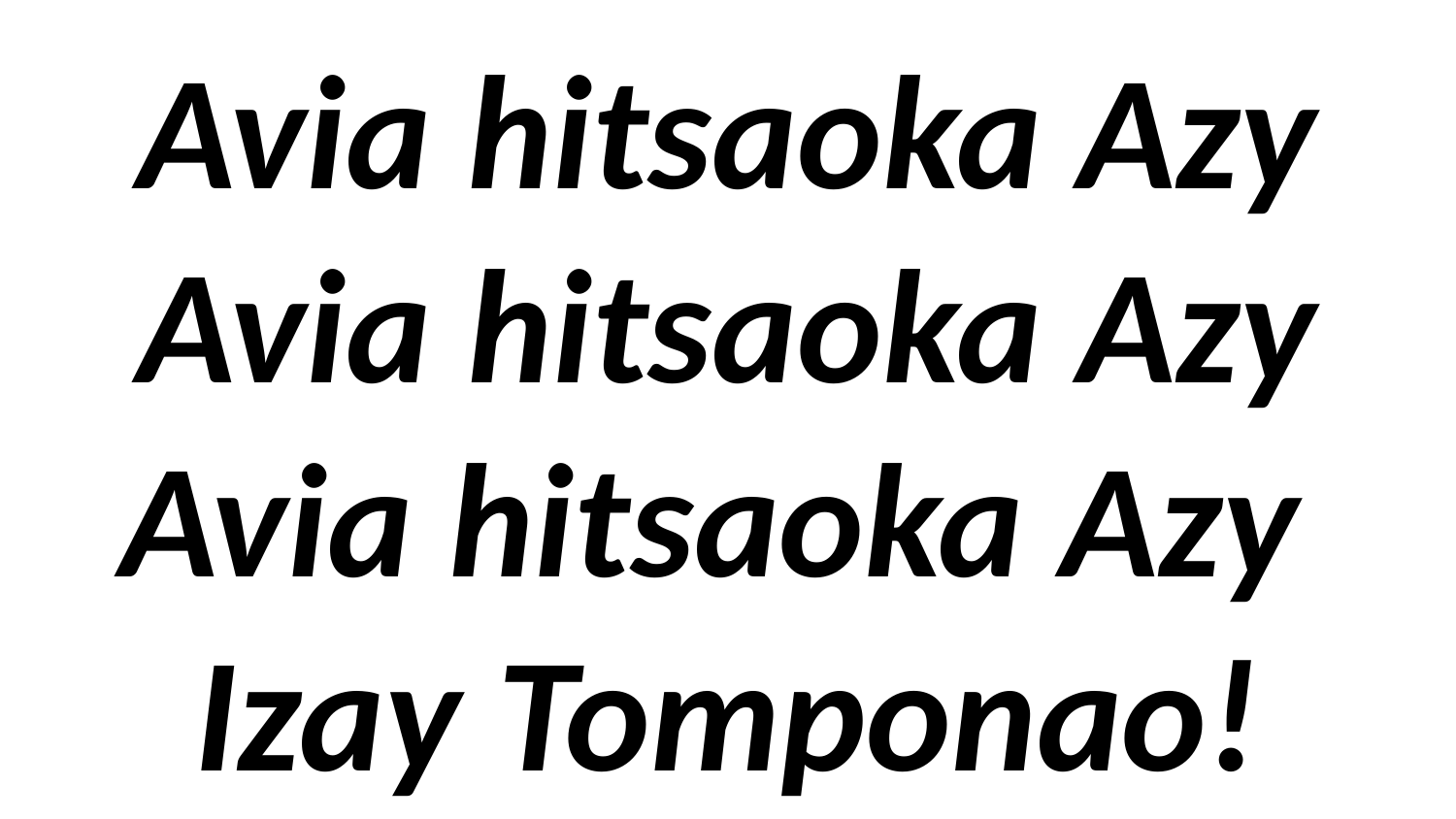

Avia hitsaoka Azy
Avia hitsaoka Azy
Avia hitsaoka Azy
Izay Tomponao!